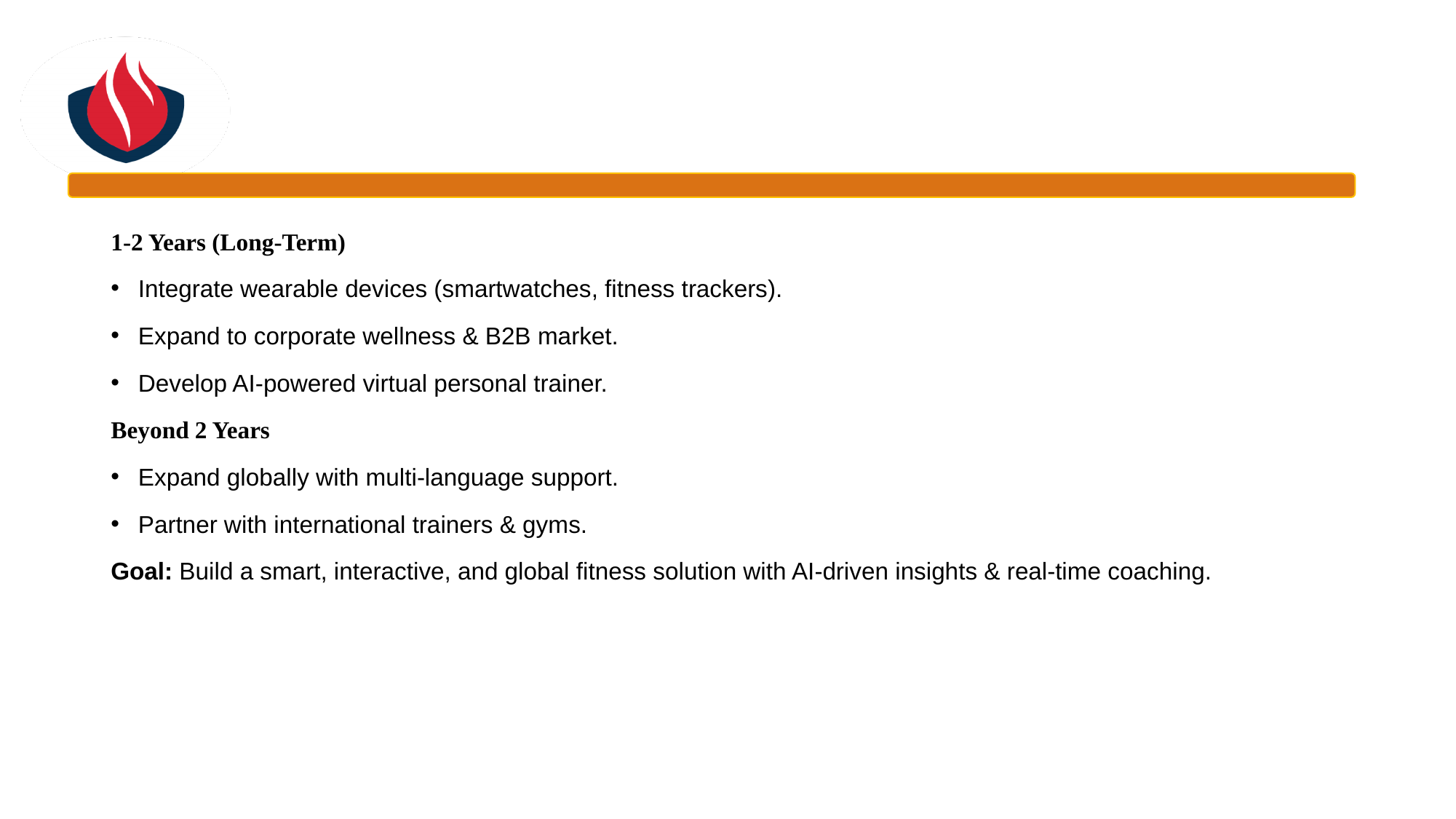

#
1-2 Years (Long-Term)
Integrate wearable devices (smartwatches, fitness trackers).
Expand to corporate wellness & B2B market.
Develop AI-powered virtual personal trainer.
Beyond 2 Years
Expand globally with multi-language support.
Partner with international trainers & gyms.
Goal: Build a smart, interactive, and global fitness solution with AI-driven insights & real-time coaching.